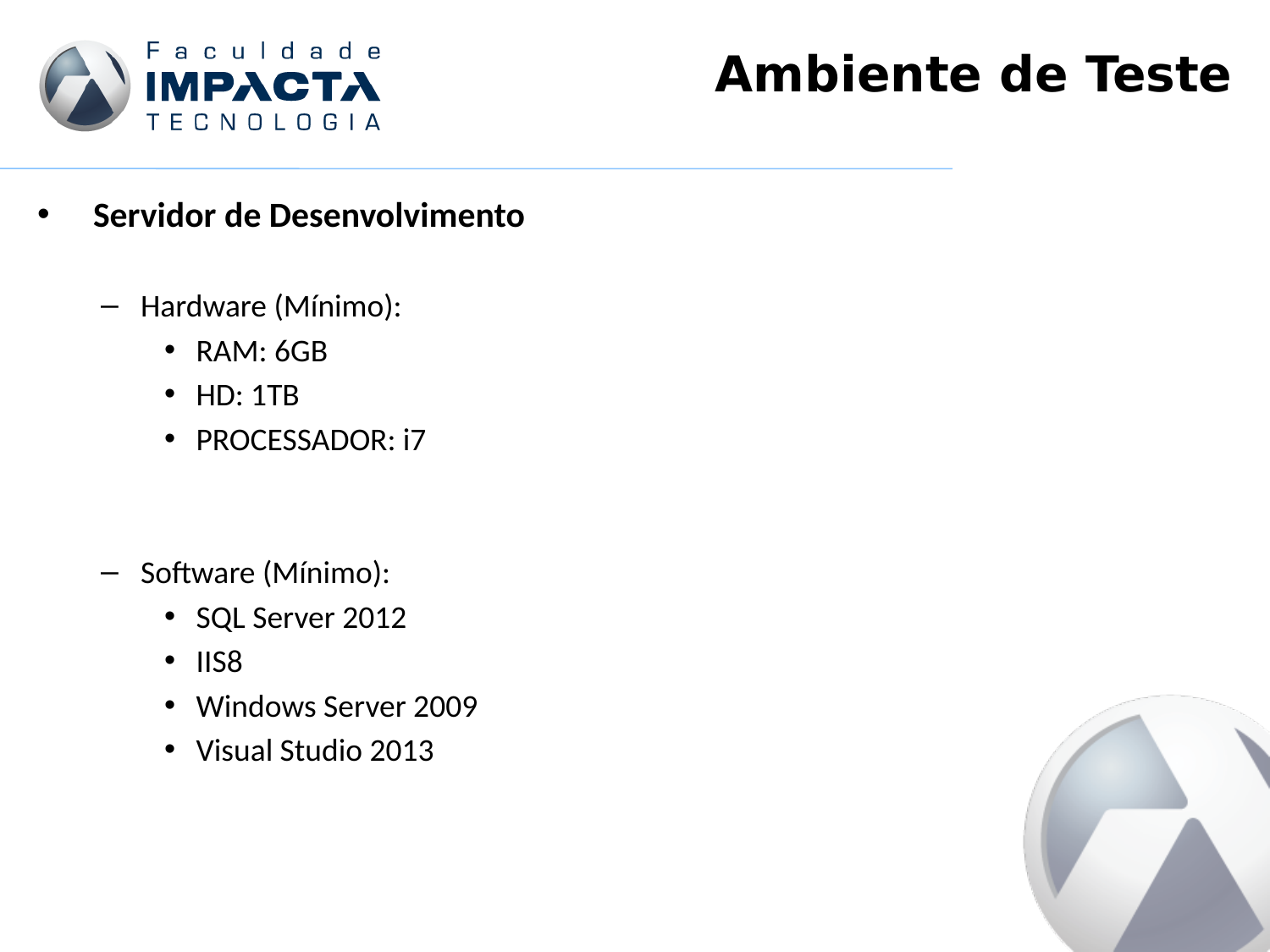

# Ambiente de Teste
 Servidor de Desenvolvimento

Hardware (Mínimo):
RAM: 6GB
HD: 1TB
PROCESSADOR: i7

Software (Mínimo):
SQL Server 2012
IIS8
Windows Server 2009
Visual Studio 2013

	Windows 7
     2 GB de RAM
     5OO GB HD
     Processador I3
     Vi

Software

	2 licenças - Windows Server/Seven ; SLQ 2012 ; IIS8 ; VS 2015